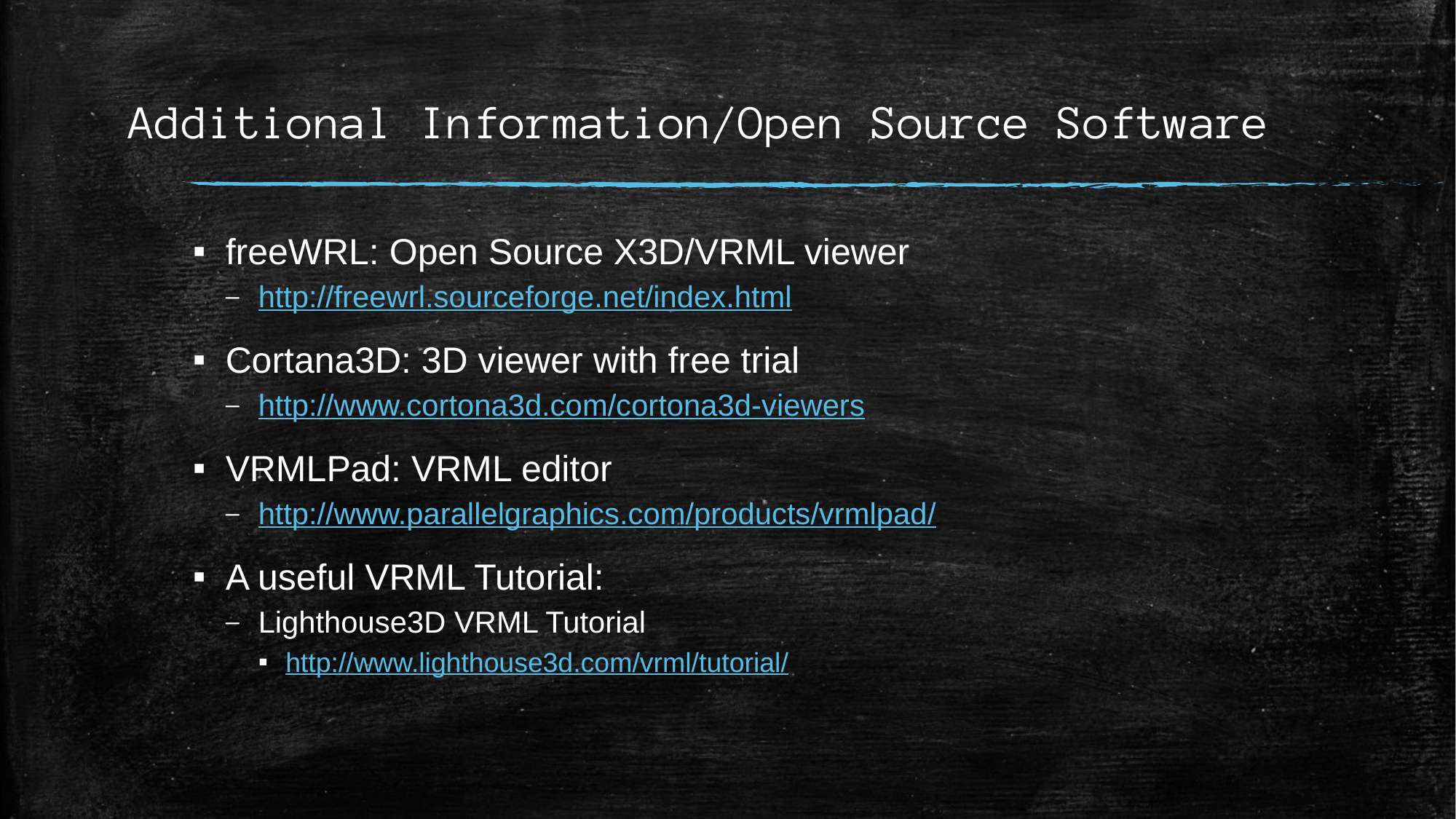

# Additional Information/Open Source Software
freeWRL: Open Source X3D/VRML viewer
http://freewrl.sourceforge.net/index.html
Cortana3D: 3D viewer with free trial
http://www.cortona3d.com/cortona3d-viewers
VRMLPad: VRML editor
http://www.parallelgraphics.com/products/vrmlpad/
A useful VRML Tutorial:
Lighthouse3D VRML Tutorial
http://www.lighthouse3d.com/vrml/tutorial/